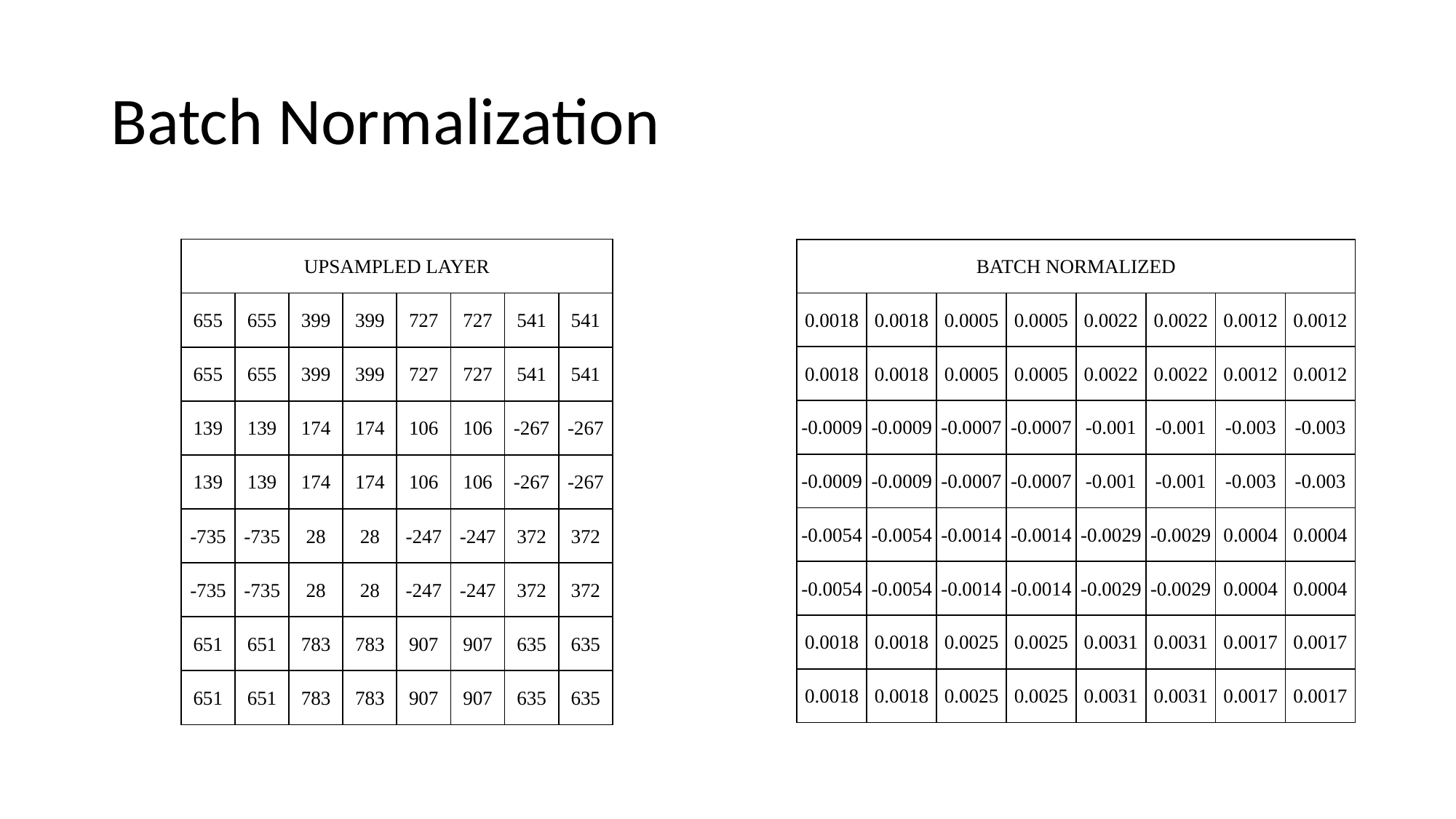

# Batch Normalization
| UPSAMPLED LAYER |  |  |  | UPSAMPLED LAYER |  |  |  |
| --- | --- | --- | --- | --- | --- | --- | --- |
| 655 | 655 | 399 | 399 | 727 | 727 | 541 | 541 |
| 655 | 655 | 399 | 399 | 727 | 727 | 541 | 541 |
| 139 | 139 | 174 | 174 | 106 | 106 | -267 | -267 |
| 139 | 139 | 174 | 174 | 106 | 106 | -267 | -267 |
| -735 | -735 | 28 | 28 | -247 | -247 | 372 | 372 |
| -735 | -735 | 28 | 28 | -247 | -247 | 372 | 372 |
| 651 | 651 | 783 | 783 | 907 | 907 | 635 | 635 |
| 651 | 651 | 783 | 783 | 907 | 907 | 635 | 635 |
| BATCH NORMALIZED |  |  |  |  |  |  |  |
| --- | --- | --- | --- | --- | --- | --- | --- |
| 0.0018 | 0.0018 | 0.0005 | 0.0005 | 0.0022 | 0.0022 | 0.0012 | 0.0012 |
| 0.0018 | 0.0018 | 0.0005 | 0.0005 | 0.0022 | 0.0022 | 0.0012 | 0.0012 |
| -0.0009 | -0.0009 | -0.0007 | -0.0007 | -0.001 | -0.001 | -0.003 | -0.003 |
| -0.0009 | -0.0009 | -0.0007 | -0.0007 | -0.001 | -0.001 | -0.003 | -0.003 |
| -0.0054 | -0.0054 | -0.0014 | -0.0014 | -0.0029 | -0.0029 | 0.0004 | 0.0004 |
| -0.0054 | -0.0054 | -0.0014 | -0.0014 | -0.0029 | -0.0029 | 0.0004 | 0.0004 |
| 0.0018 | 0.0018 | 0.0025 | 0.0025 | 0.0031 | 0.0031 | 0.0017 | 0.0017 |
| 0.0018 | 0.0018 | 0.0025 | 0.0025 | 0.0031 | 0.0031 | 0.0017 | 0.0017 |